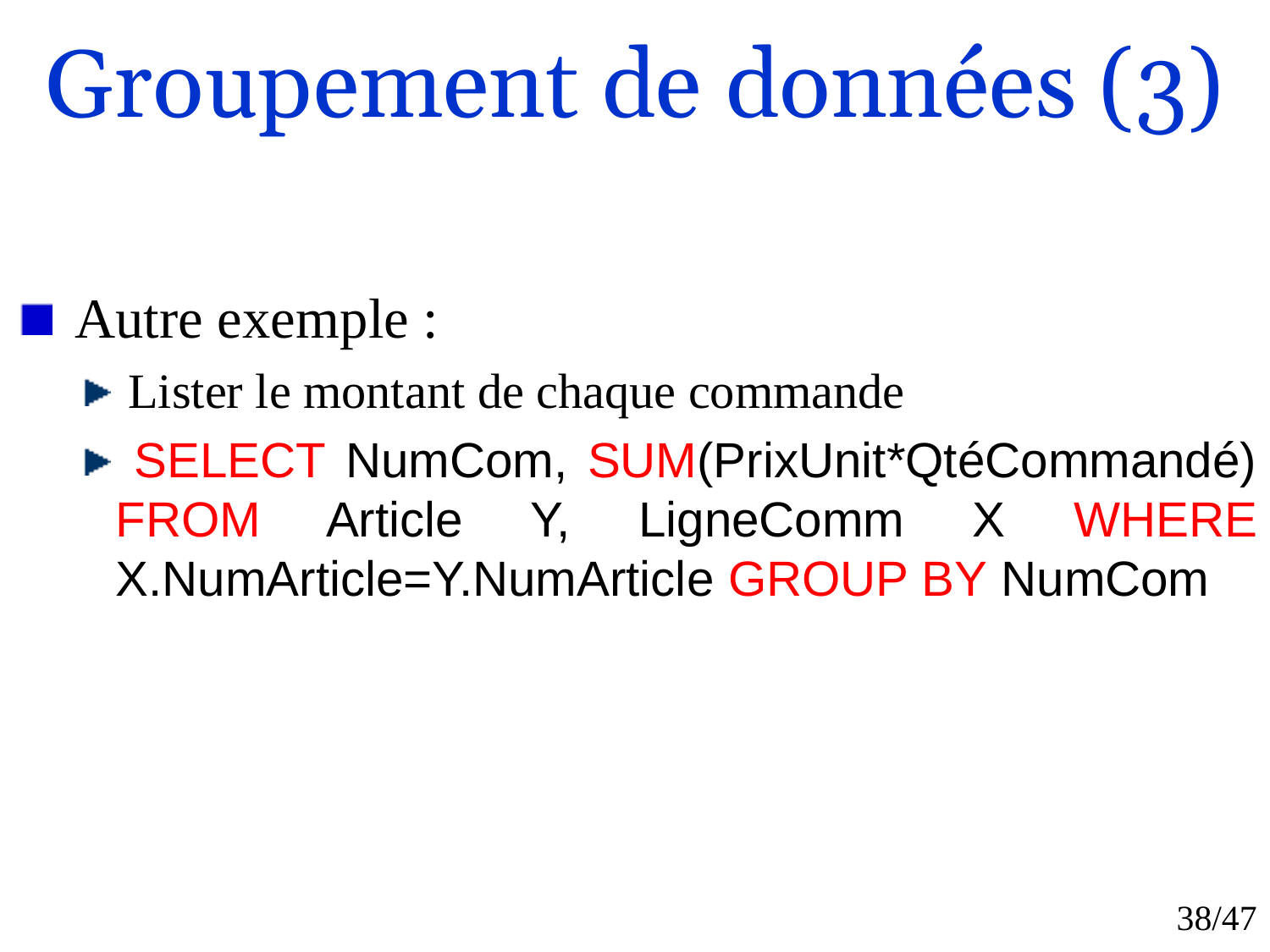

# Groupement de données (3)
 Autre exemple :
 Lister le montant de chaque commande
 SELECT NumCom, SUM(PrixUnit*QtéCommandé) FROM Article Y, LigneComm X WHERE X.NumArticle=Y.NumArticle GROUP BY NumCom
38/47